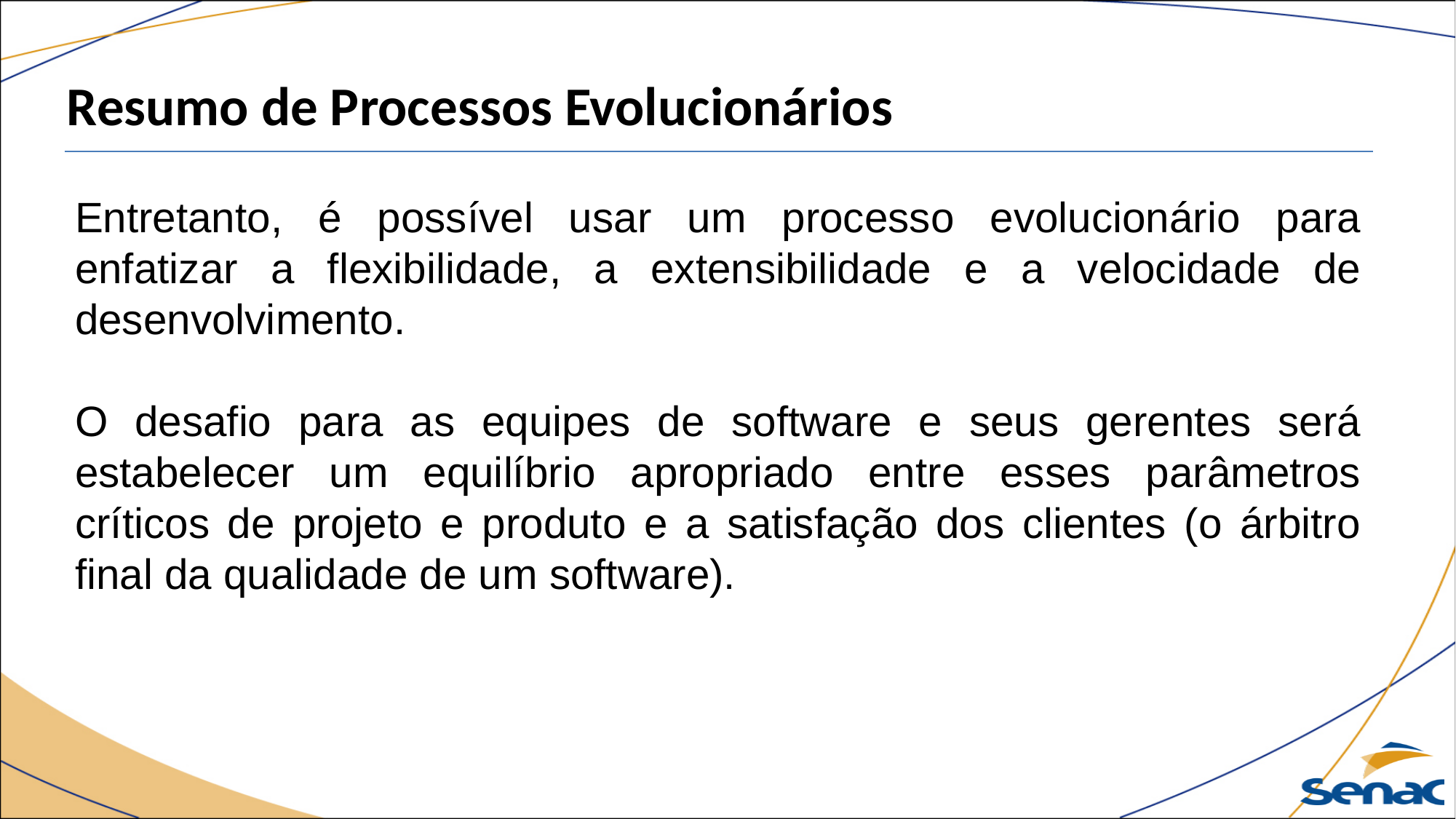

Resumo de Processos Evolucionários
Entretanto, é possível usar um processo evolucionário para enfatizar a flexibilidade, a extensibilidade e a velocidade de desenvolvimento.

O desafio para as equipes de software e seus gerentes será estabelecer um equilíbrio apropriado entre esses parâmetros críticos de projeto e produto e a satisfação dos clientes (o árbitro final da qualidade de um software).